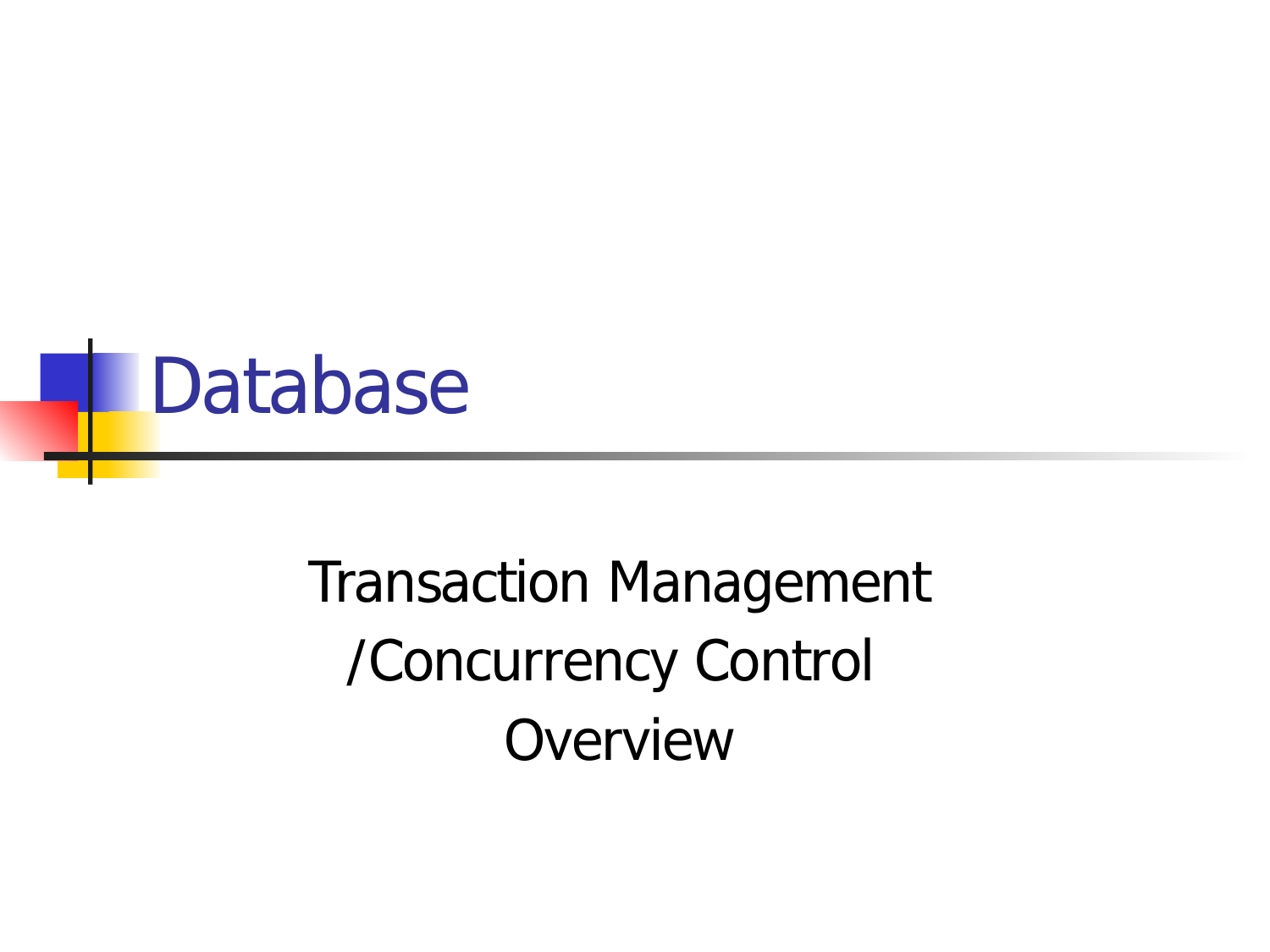

# Database
Transaction Management
/Concurrency Control
Overview